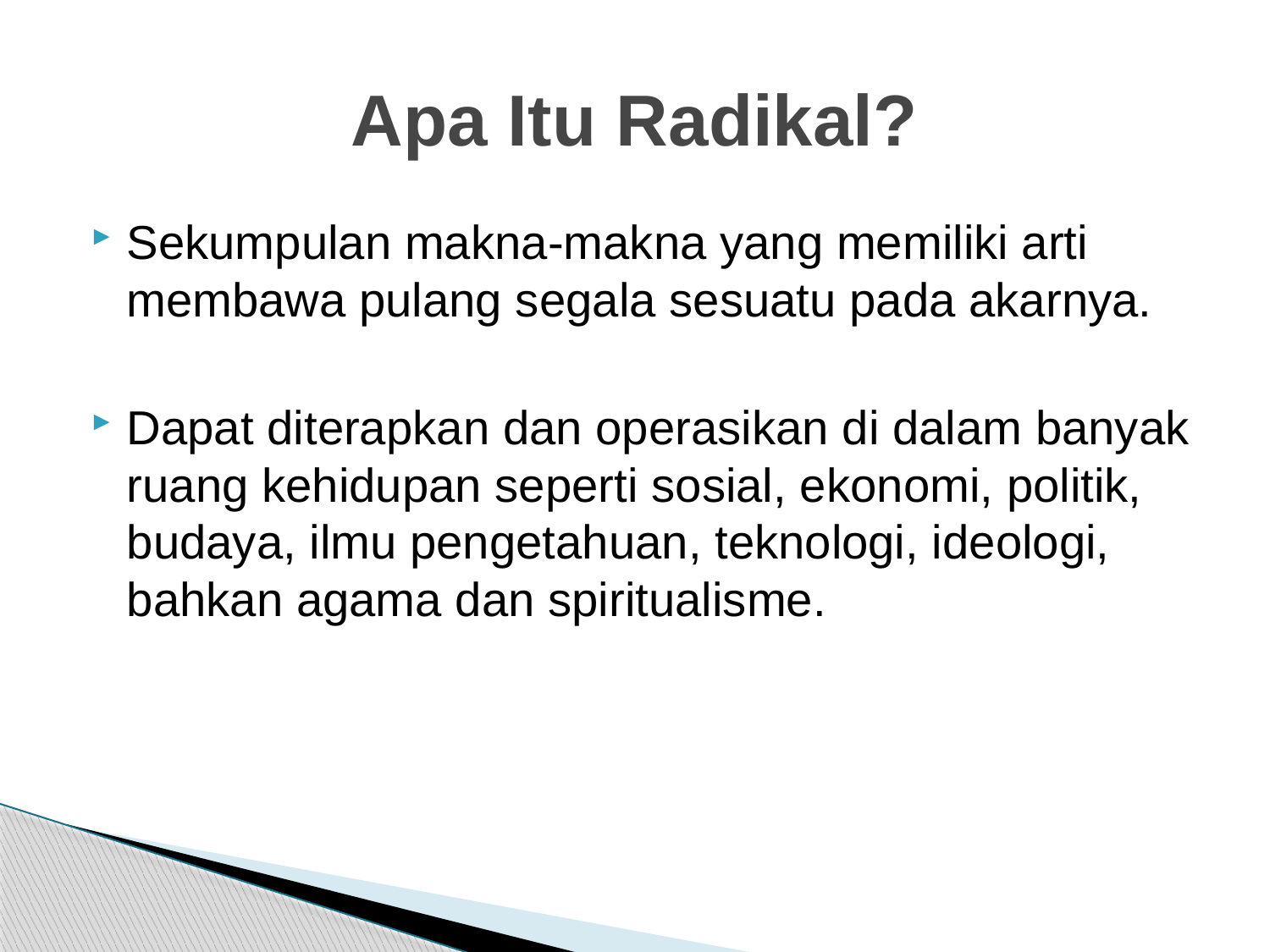

# Apa Itu Radikal?
Sekumpulan makna-makna yang memiliki arti membawa pulang segala sesuatu pada akarnya.

Dapat diterapkan dan operasikan di dalam banyak ruang kehidupan seperti sosial, ekonomi, politik, budaya, ilmu pengetahuan, teknologi, ideologi, bahkan agama dan spiritualisme.